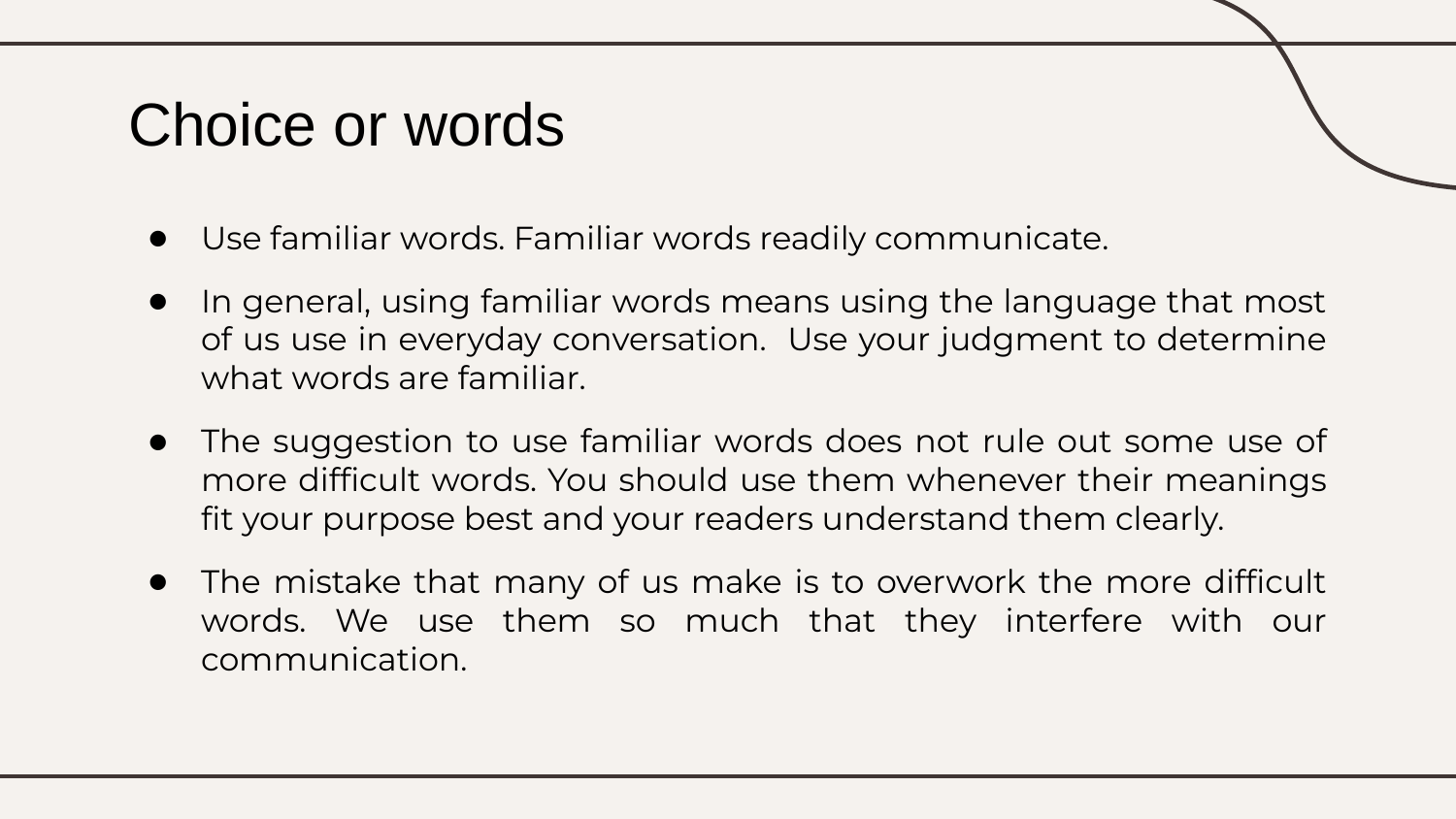

# Choice or words
Use familiar words. Familiar words readily communicate.
In general, using familiar words means using the language that most of us use in everyday conversation.  Use your judgment to determine what words are familiar.
The suggestion to use familiar words does not rule out some use of more difficult words. You should use them whenever their meanings fit your purpose best and your readers understand them clearly.
The mistake that many of us make is to overwork the more difficult words. We use them so much that they interfere with our communication.